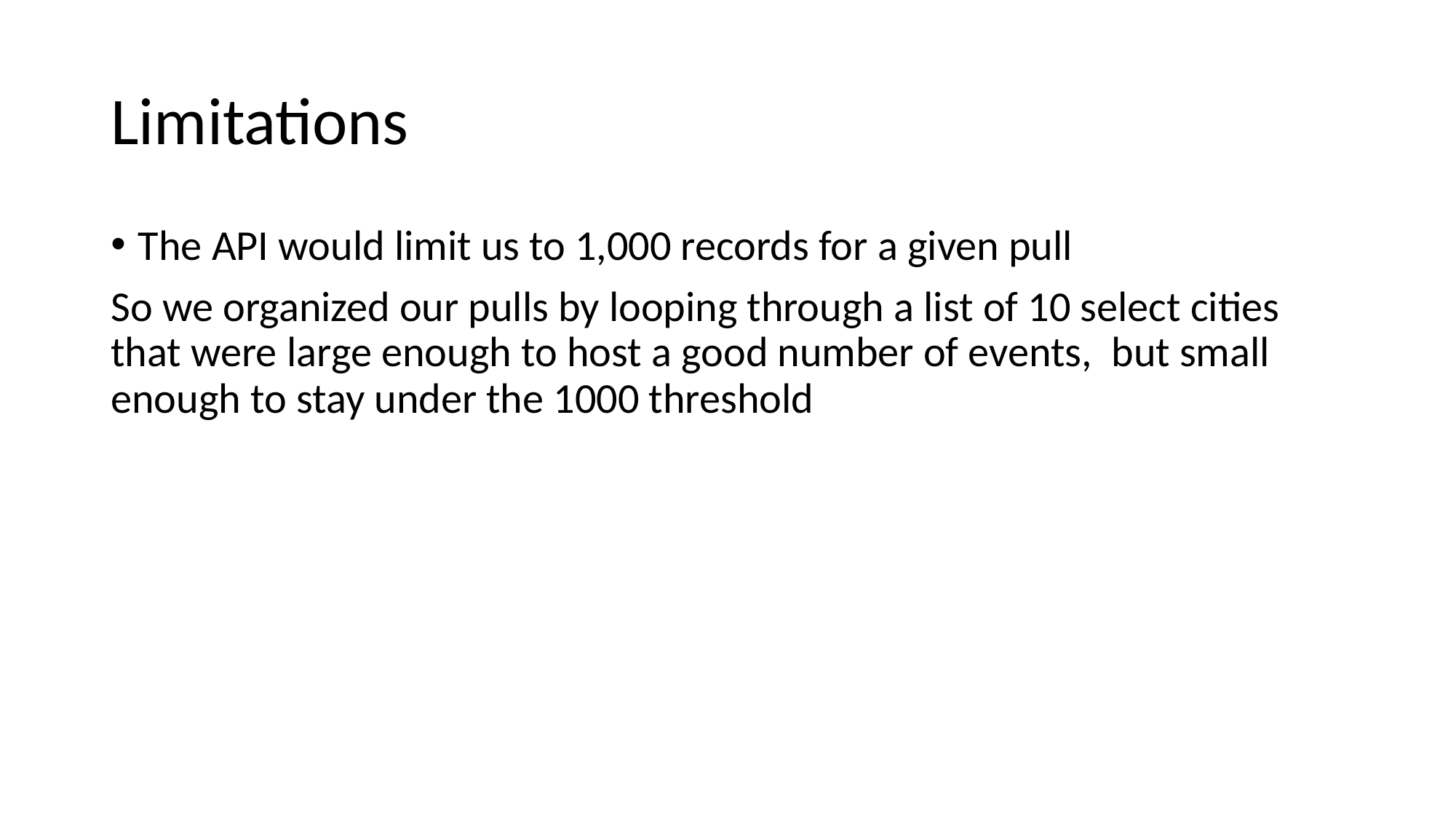

# Limitations
The API would limit us to 1,000 records for a given pull
So we organized our pulls by looping through a list of 10 select cities that were large enough to host a good number of events,  but small enough to stay under the 1000 threshold